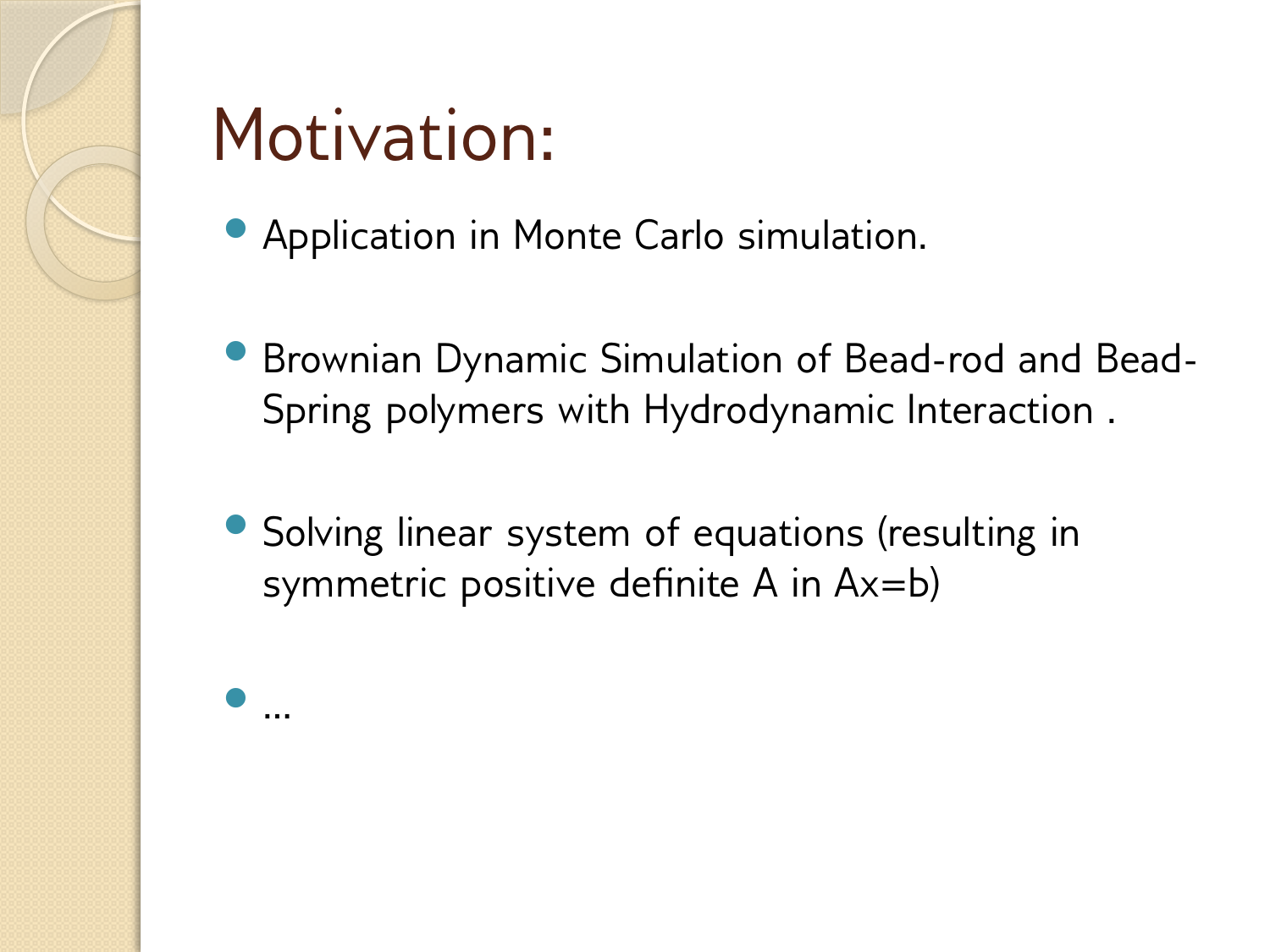

# Motivation:
Application in Monte Carlo simulation.

Brownian Dynamic Simulation of Bead-rod and Bead-Spring polymers with Hydrodynamic Interaction .

Solving linear system of equations (resulting in symmetric positive definite A in Ax=b)

…